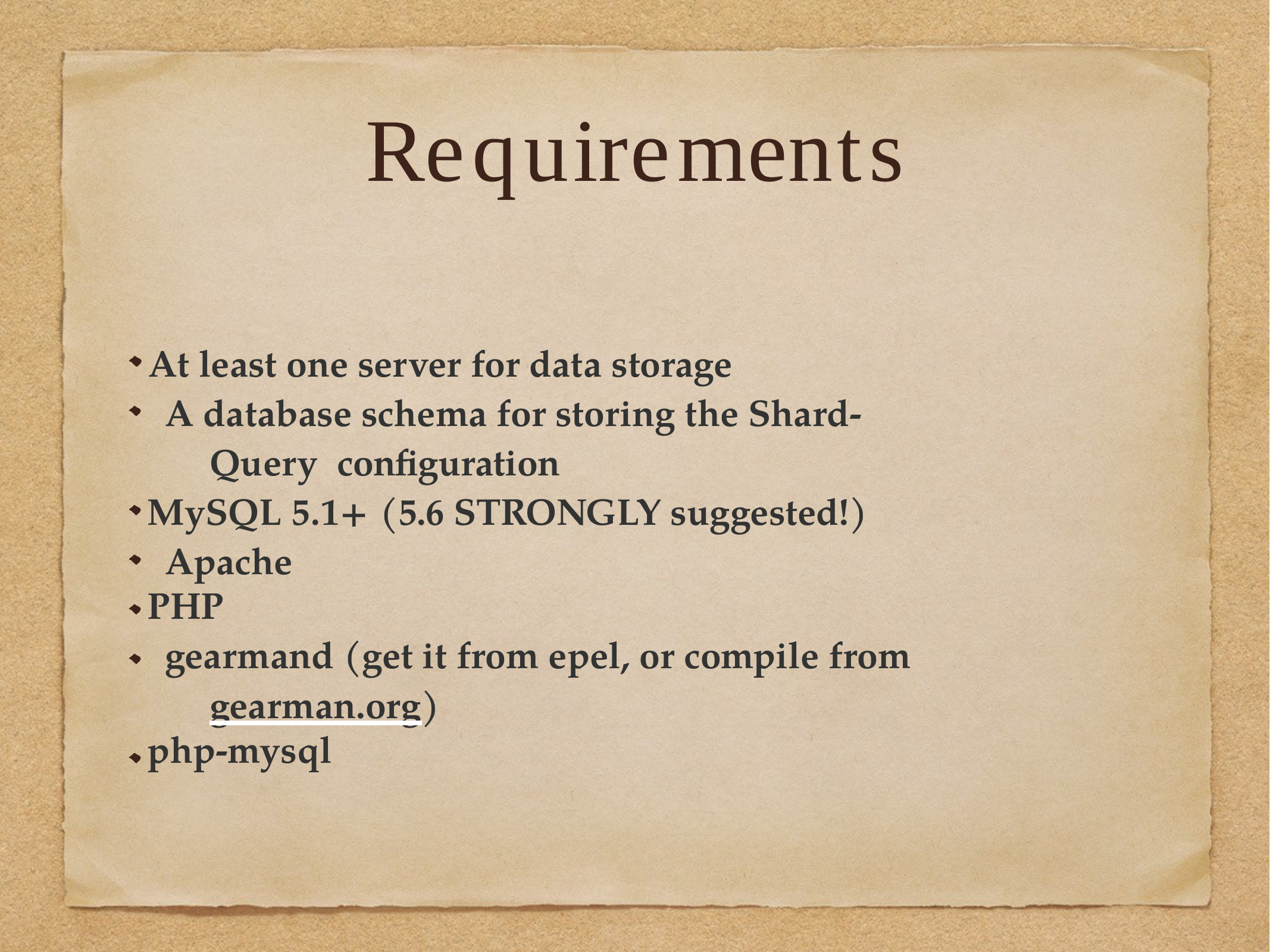

Requirements
At least one server for data storage
A database schema for storing the Shard-Query  configuration
MySQL 5.1+ (5.6 STRONGLY suggested!)  Apache
PHP
gearmand (get it from epel, or compile from  gearman.org)
php-mysql